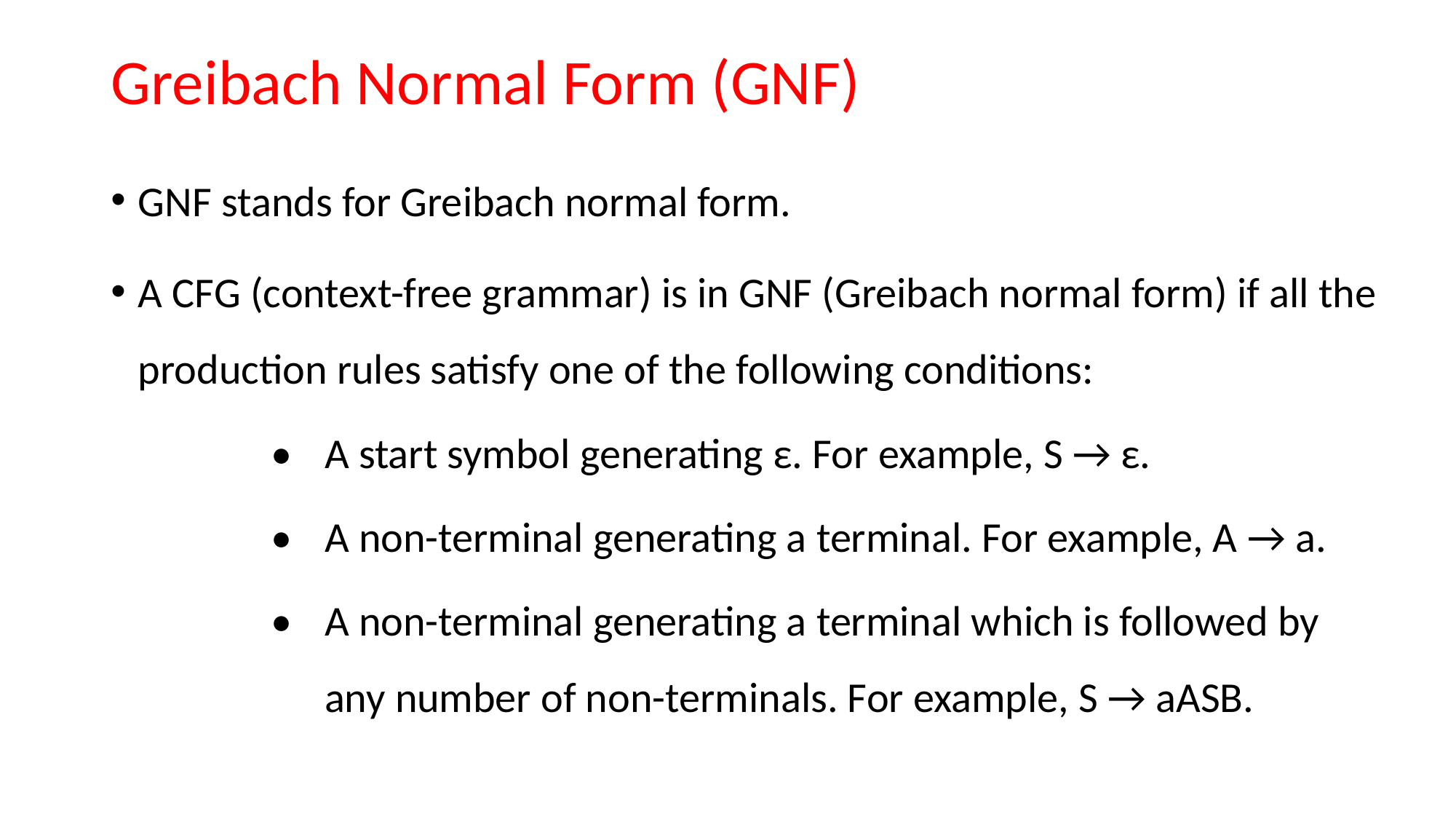

# Greibach Normal Form (GNF)
GNF stands for Greibach normal form.
A CFG (context-free grammar) is in GNF (Greibach normal form) if all the production rules satisfy one of the following conditions:
•	A start symbol generating ε. For example, S → ε.
•	A non-terminal generating a terminal. For example, A → a.
•	A non-terminal generating a terminal which is followed by any number of non-terminals. For example, S → aASB.